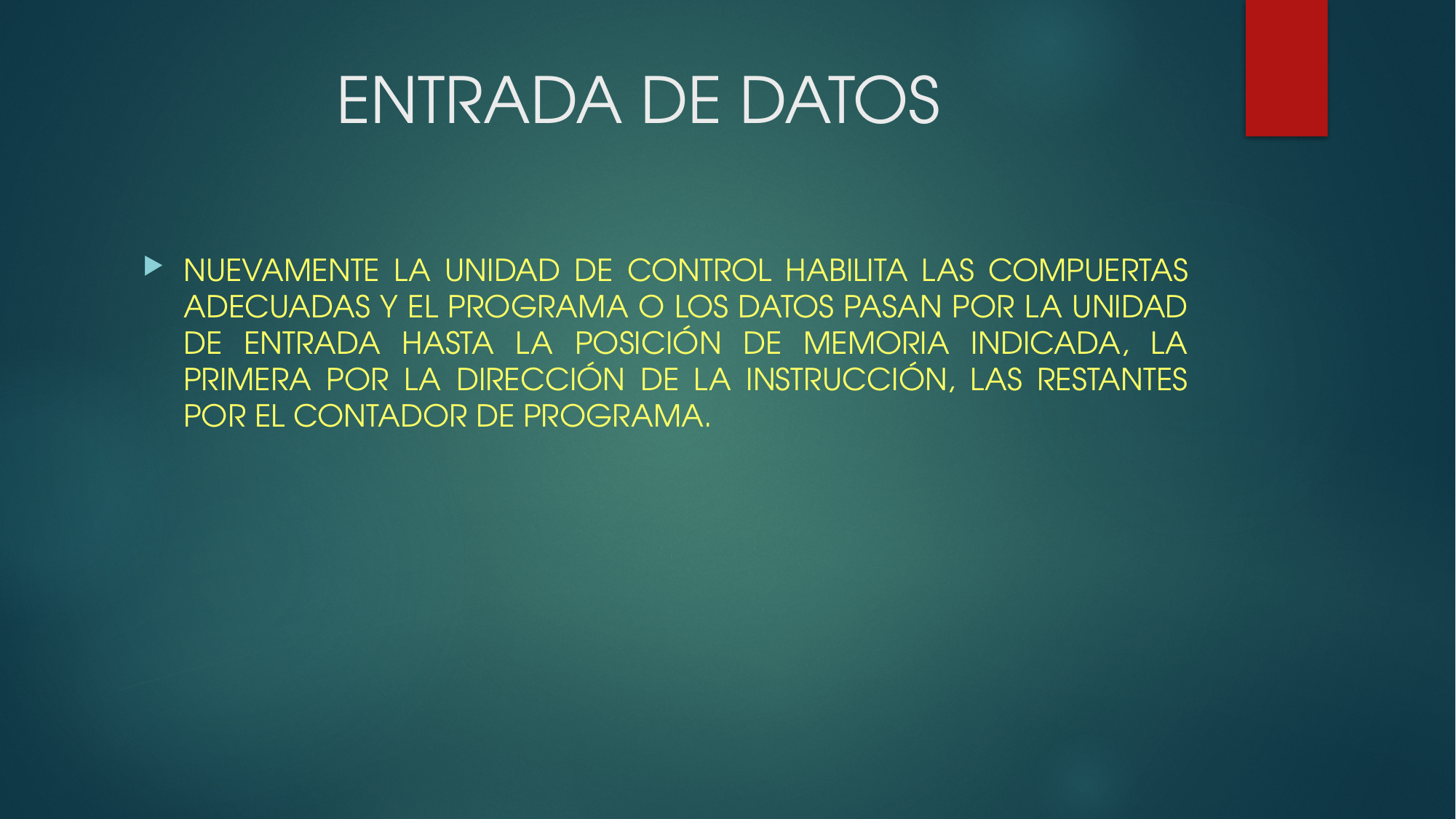

# ENTRADA DE DATOS
NUEVAMENTE LA UNIDAD DE CONTROL HABILITA LAS COMPUERTAS ADECUADAS Y EL PROGRAMA O LOS DATOS PASAN POR LA UNIDAD DE ENTRADA HASTA LA POSICIÓN DE MEMORIA INDICADA, LA PRIMERA POR LA DIRECCIÓN DE LA INSTRUCCIÓN, LAS RESTANTES POR EL CONTADOR DE PROGRAMA.